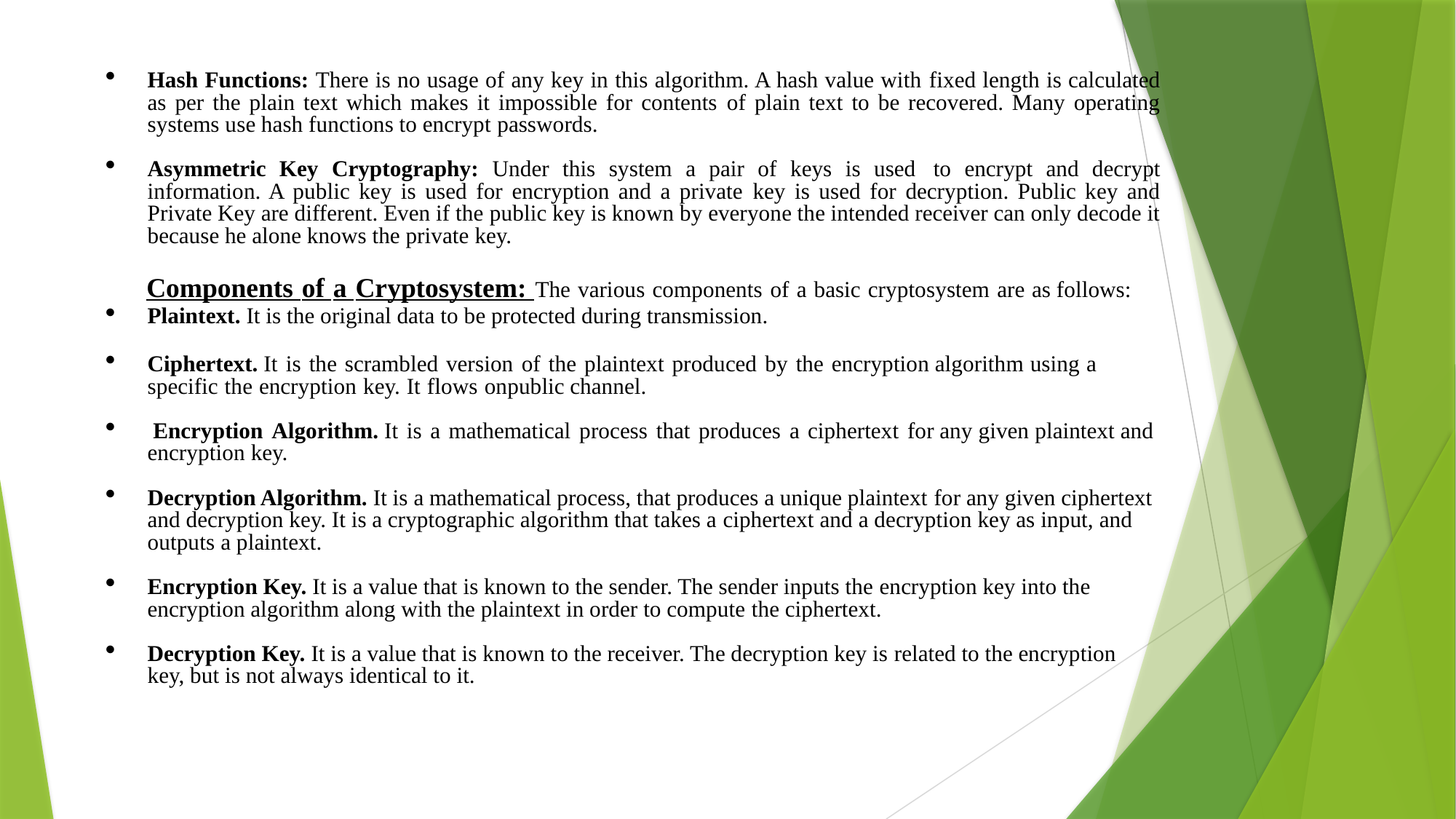

Hash Functions: There is no usage of any key in this algorithm. A hash value with fixed length is calculated as per the plain text which makes it impossible for contents of plain text to be recovered. Many operating systems use hash functions to encrypt passwords.

Asymmetric Key Cryptography: Under this system a pair of keys is used to encrypt and decrypt information. A public key is used for encryption and a private key is used for decryption. Public key and Private Key are different. Even if the public key is known by everyone the intended receiver can only decode it because he alone knows the private key.

Components of a Cryptosystem: The various components of a basic cryptosystem are as follows:
Plaintext. It is the original data to be protected during transmission.

Ciphertext. It is the scrambled version of the plaintext produced by the encryption algorithm using a specific the encryption key. It flows onpublic channel.

 Encryption Algorithm. It is a mathematical process that produces a ciphertext for any given plaintext and encryption key.

Decryption Algorithm. It is a mathematical process, that produces a unique plaintext for any given ciphertext and decryption key. It is a cryptographic algorithm that takes a ciphertext and a decryption key as input, and outputs a plaintext.

Encryption Key. It is a value that is known to the sender. The sender inputs the encryption key into the encryption algorithm along with the plaintext in order to compute the ciphertext.

Decryption Key. It is a value that is known to the receiver. The decryption key is related to the encryption key, but is not always identical to it.